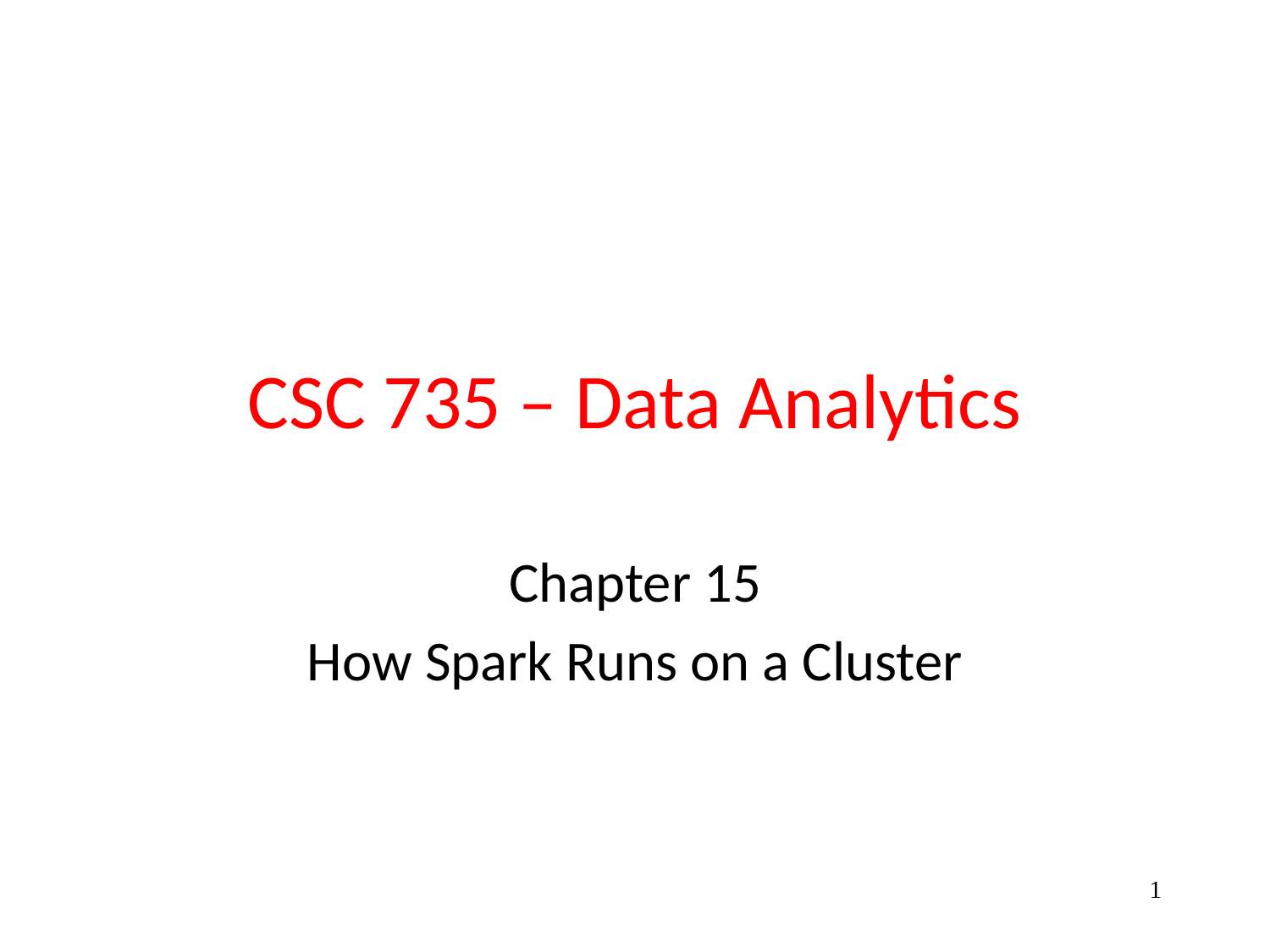

# CSC 735 – Data Analytics
Chapter 15
How Spark Runs on a Cluster
1